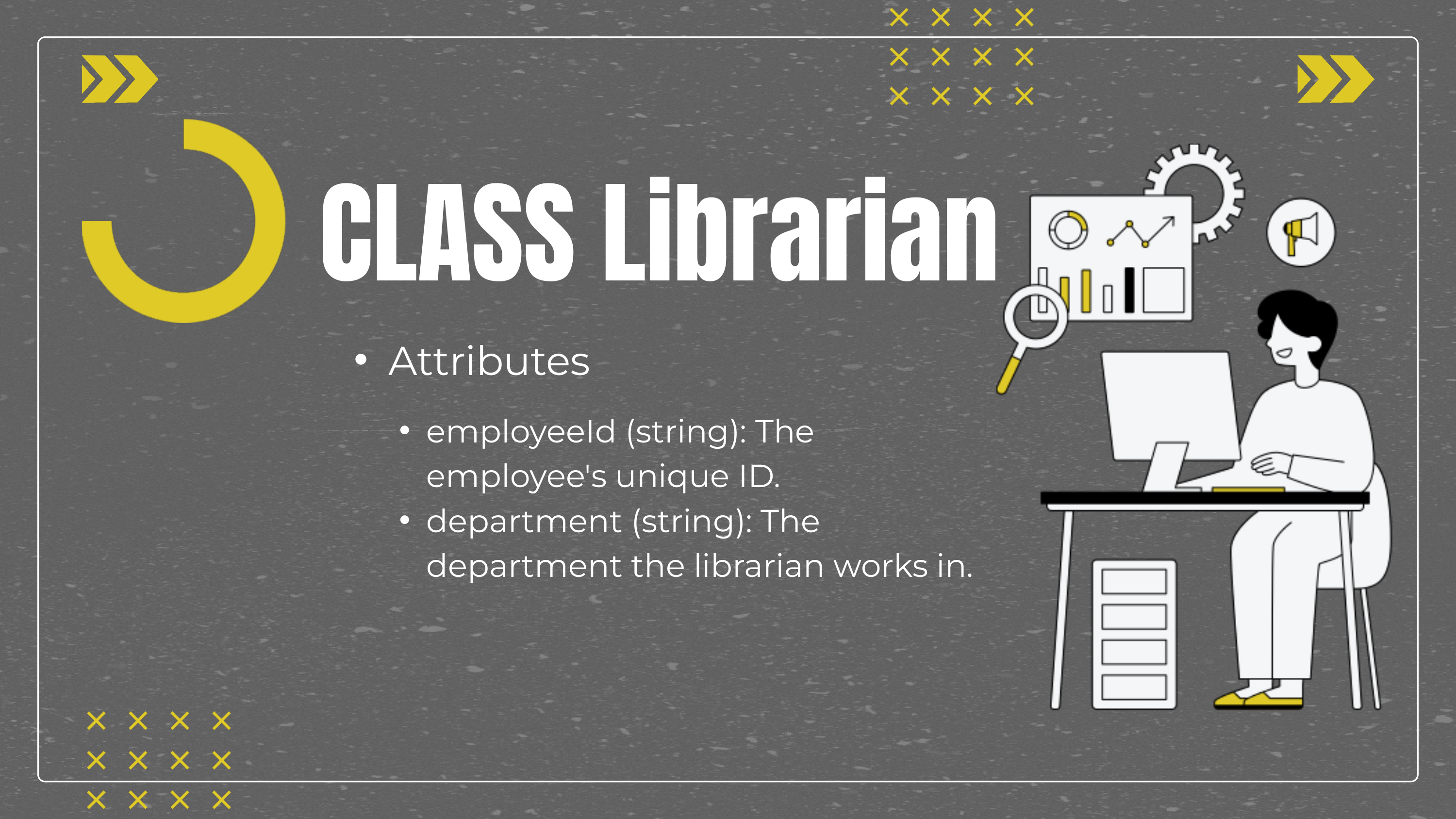

CLASS Librarian
Attributes
employeeId (string): The employee's unique ID.
department (string): The department the librarian works in.